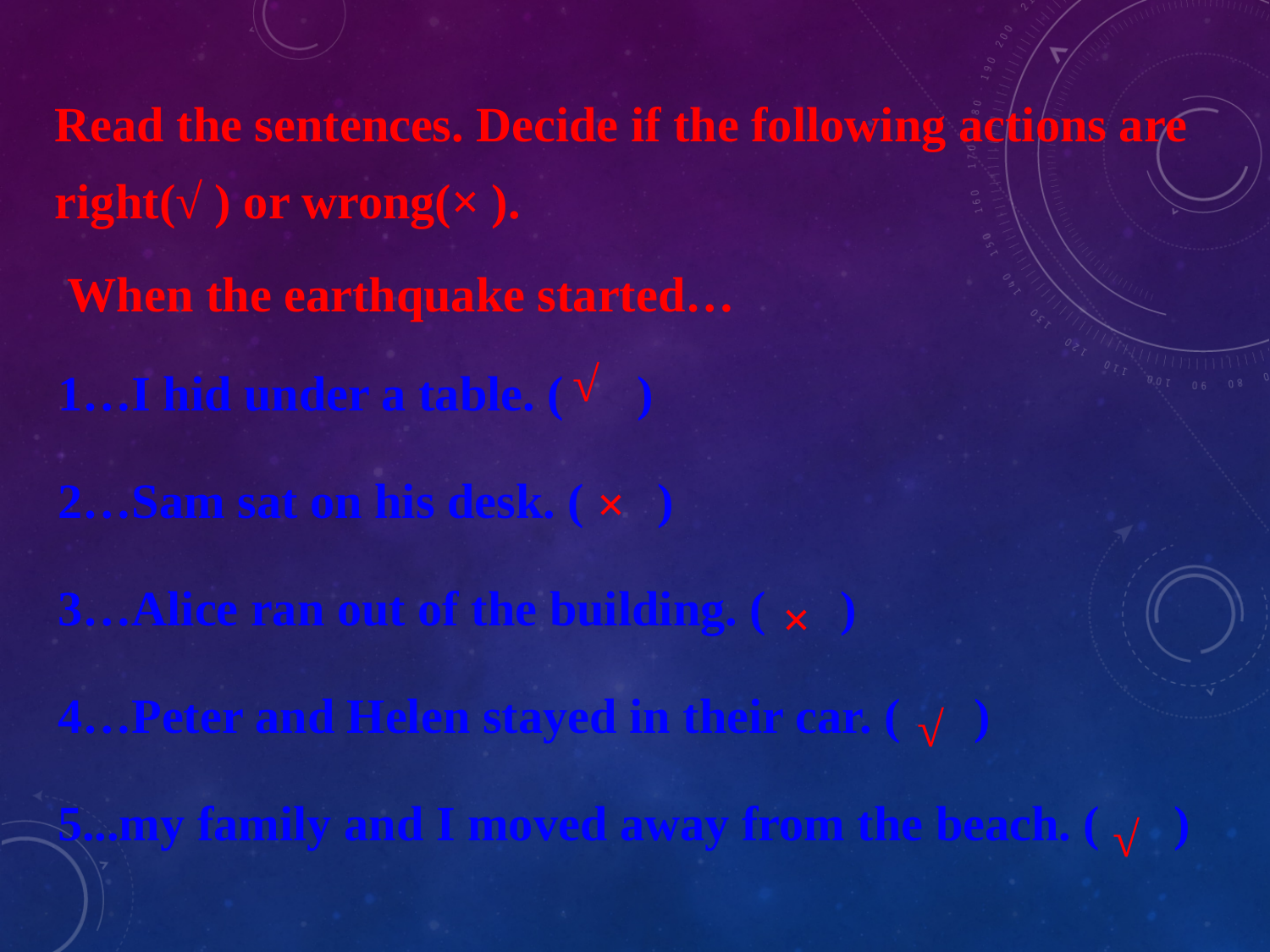

Read the sentences. Decide if the following actions are right(√ ) or wrong(× ).
When the earthquake started…
1…I hid under a table. (      )
2…Sam sat on his desk. (      )
3…Alice ran out of the building. (      )
4…Peter and Helen stayed in their car. (      )
5...my family and I moved away from the beach. (      )
√
×
×
√
√